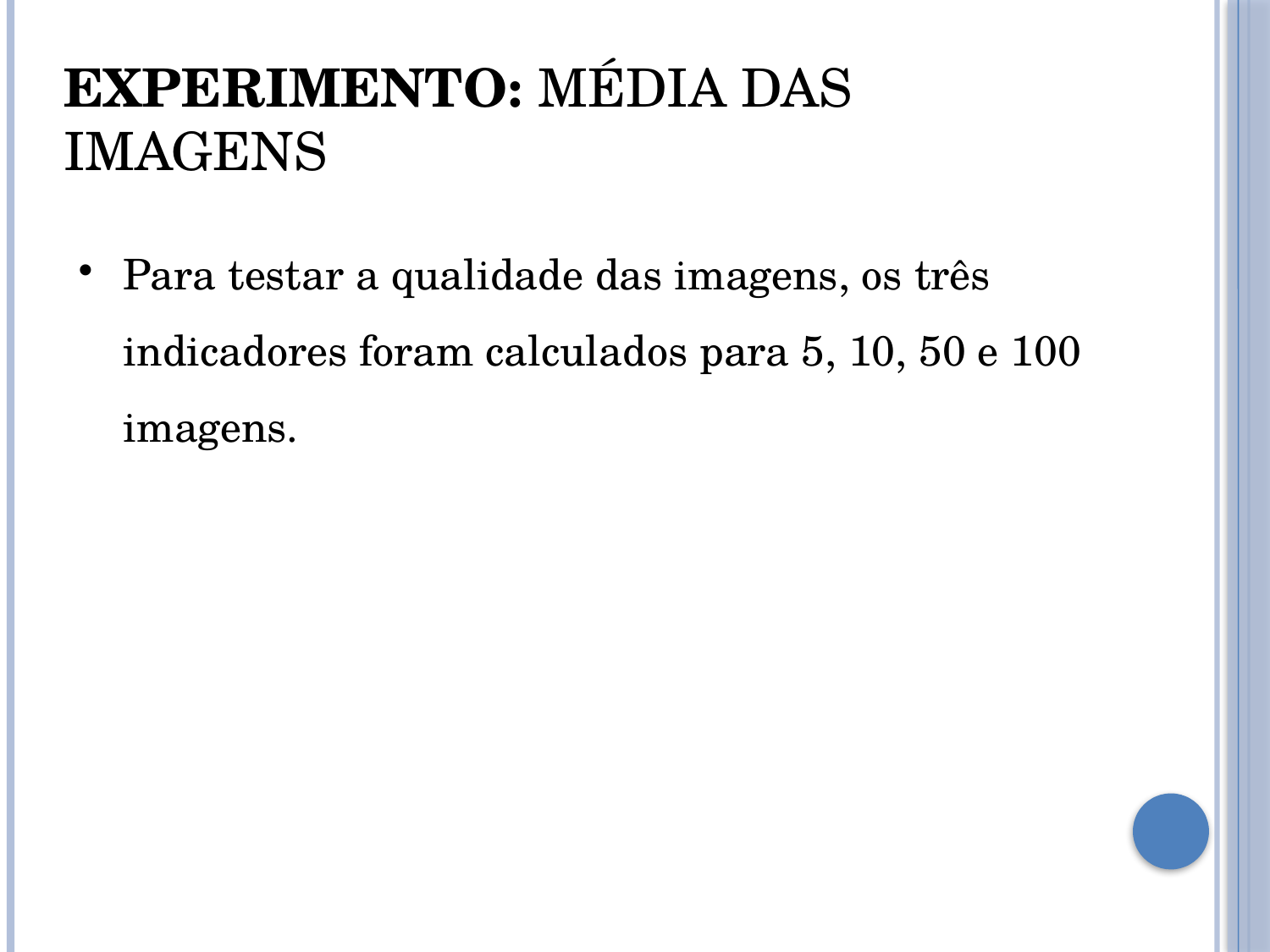

EXPERIMENTO: MÉDIA DAS IMAGENS
Para testar a qualidade das imagens, os três indicadores foram calculados para 5, 10, 50 e 100 imagens.